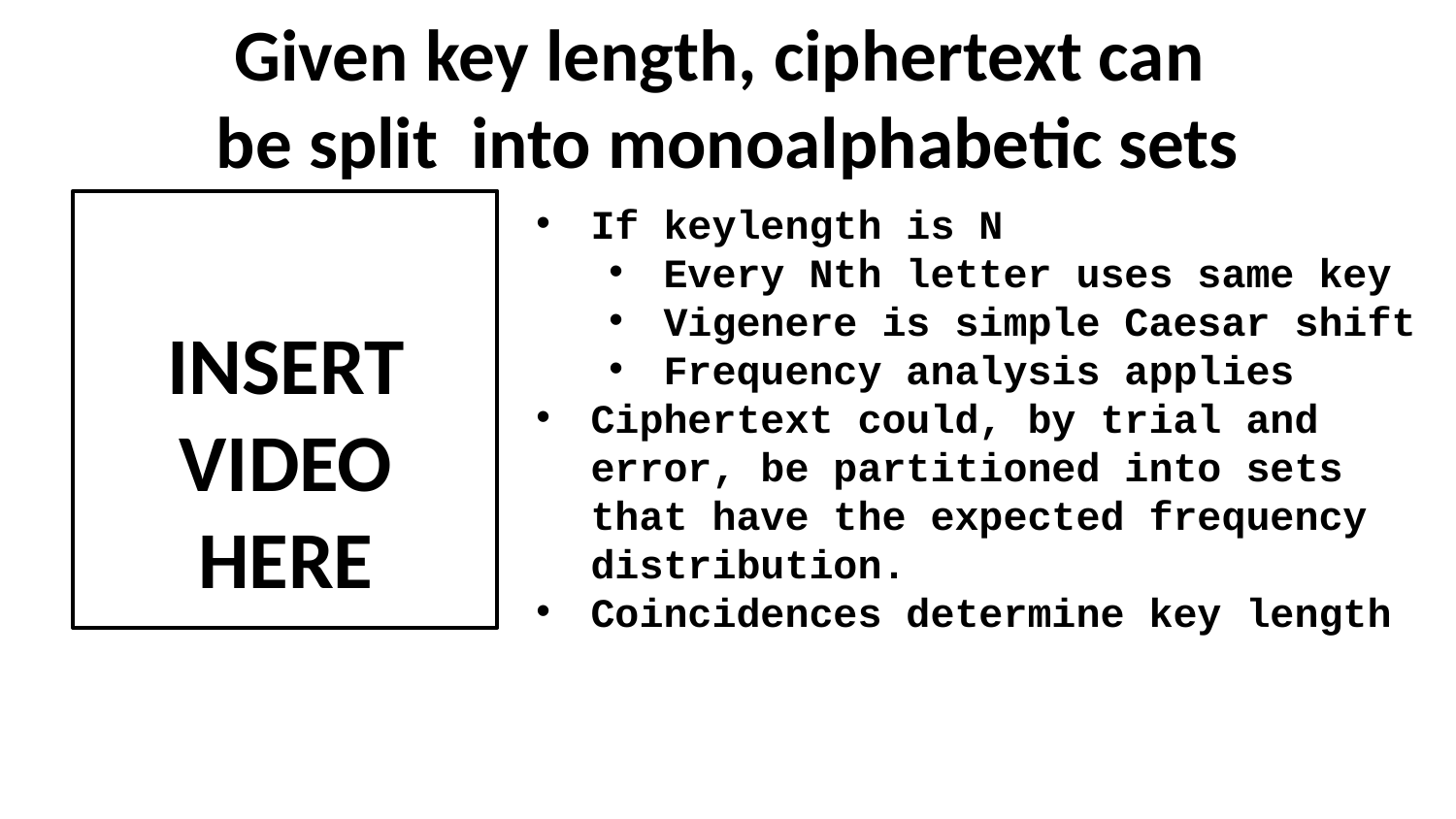

# Given key length, ciphertext can be split  into monoalphabetic sets

INSERT
VIDEO
HERE
If keylength is N
Every Nth letter uses same key
Vigenere is simple Caesar shift
Frequency analysis applies
Ciphertext could, by trial and error, be partitioned into sets that have the expected frequency distribution.
Coincidences determine key length